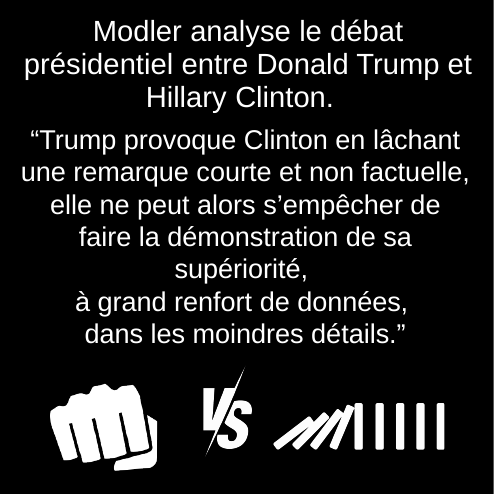

Modler analyse le débat présidentiel entre Donald Trump et Hillary Clinton.
“Trump provoque Clinton en lâchant une remarque courte et non factuelle, elle ne peut alors s’empêcher de faire la démonstration de sa supériorité,
à grand renfort de données,
dans les moindres détails.”